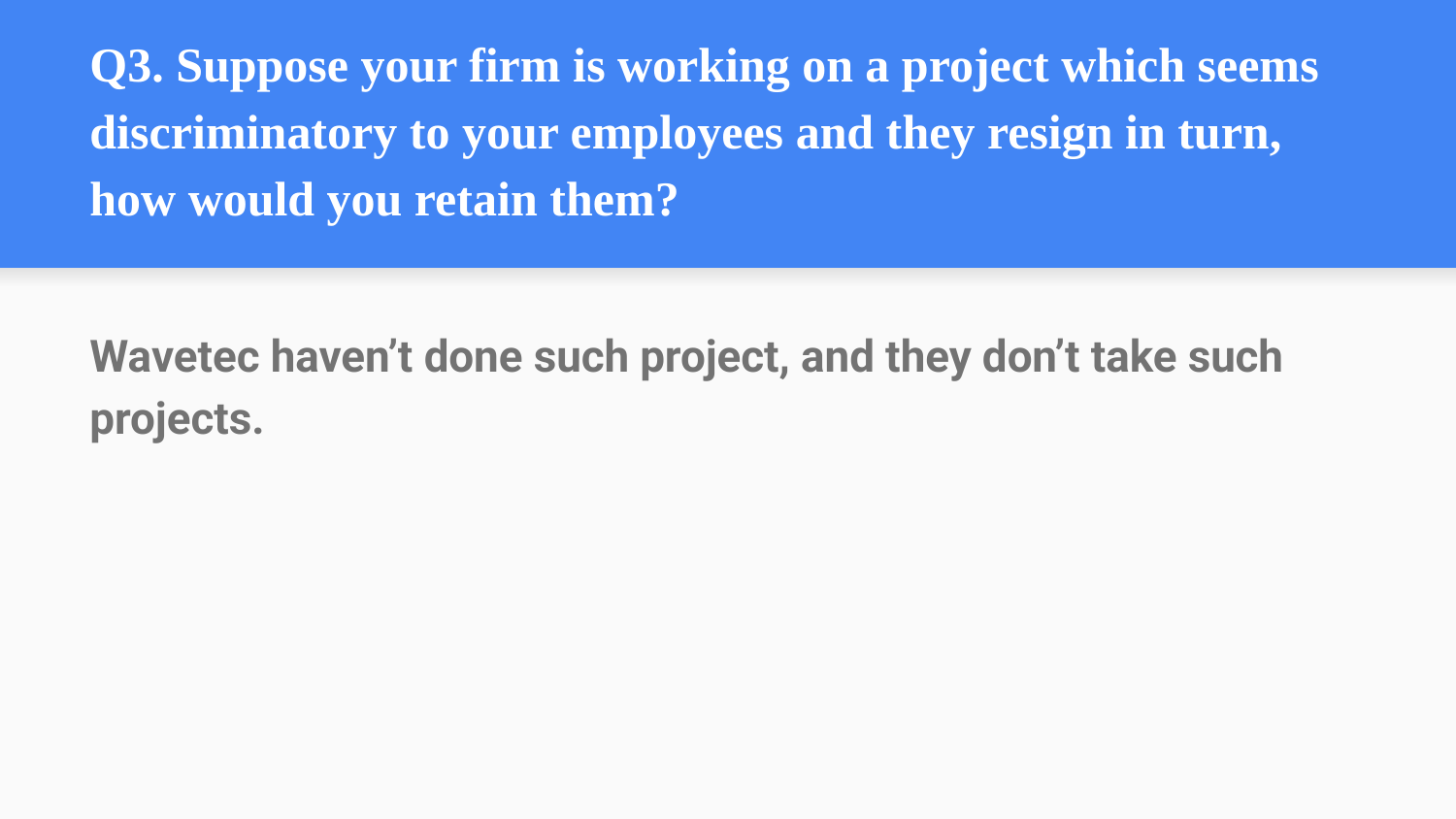

# Q3. Suppose your firm is working on a project which seems discriminatory to your employees and they resign in turn, how would you retain them?
Wavetec haven’t done such project, and they don’t take such projects.